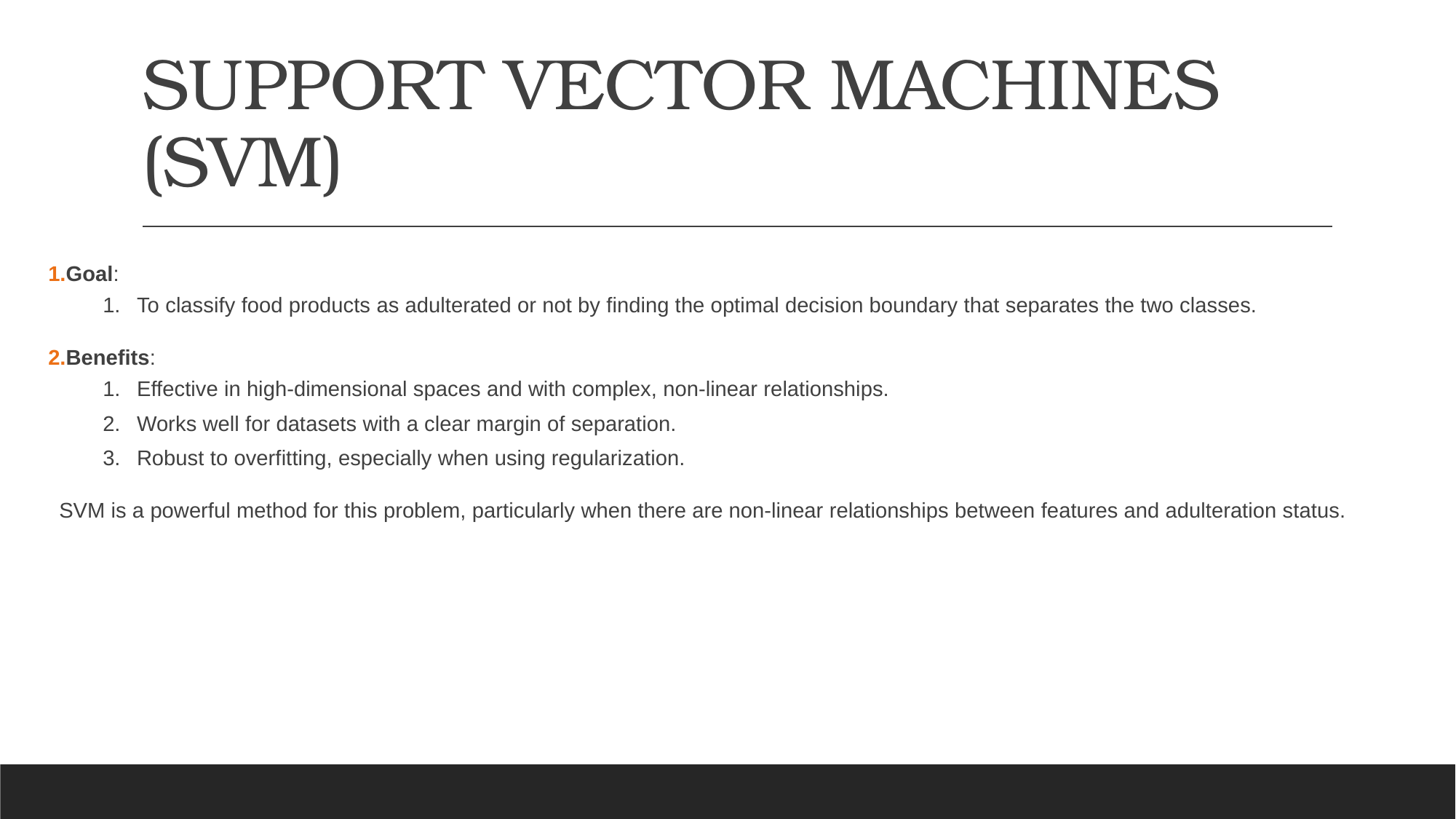

# SUPPORT VECTOR MACHINES (SVM)
Goal:
To classify food products as adulterated or not by finding the optimal decision boundary that separates the two classes.
Benefits:
Effective in high-dimensional spaces and with complex, non-linear relationships.
Works well for datasets with a clear margin of separation.
Robust to overfitting, especially when using regularization.
SVM is a powerful method for this problem, particularly when there are non-linear relationships between features and adulteration status.